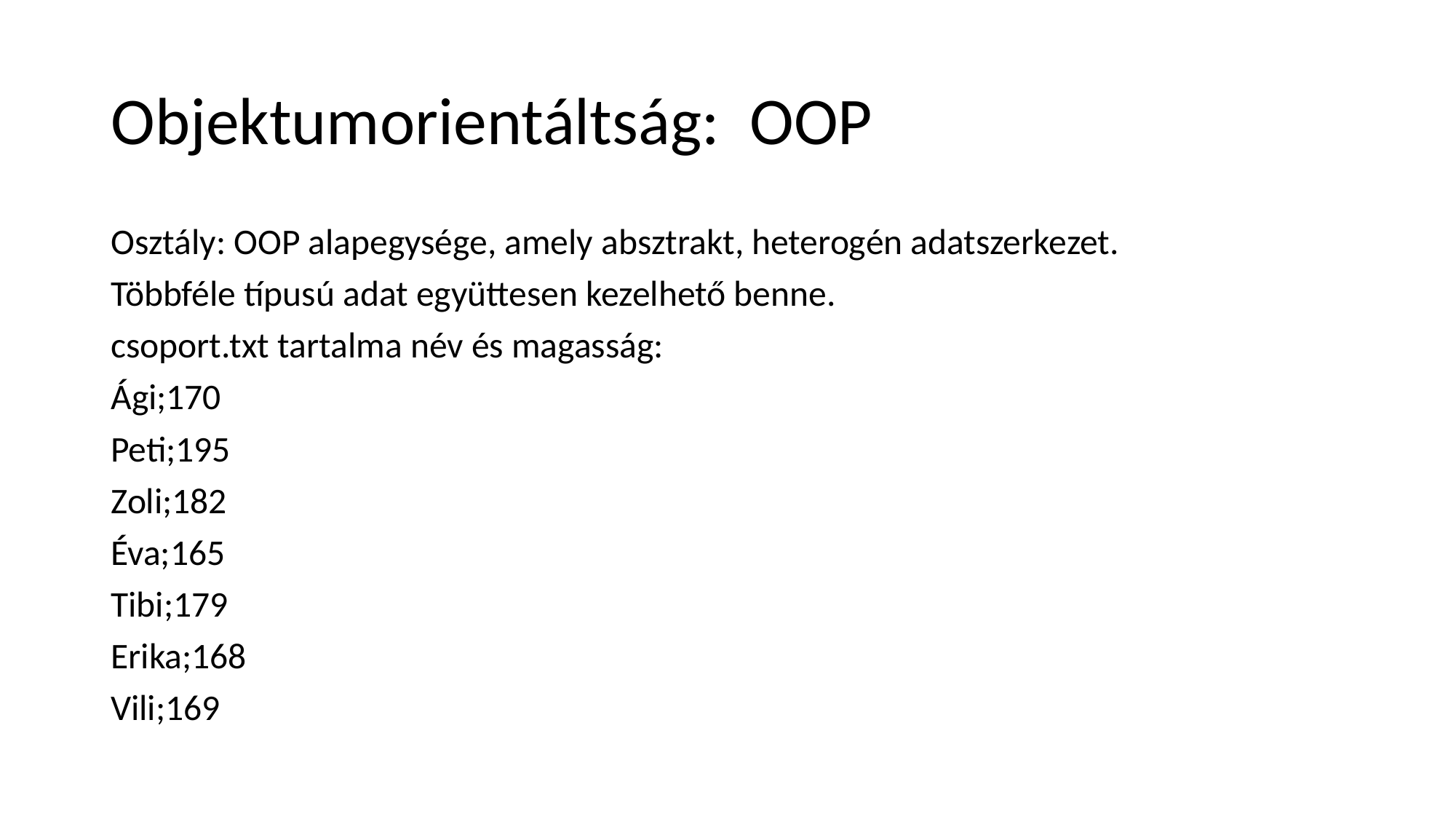

# Objektumorientáltság:  OOP
Osztály: OOP alapegysége, amely absztrakt, heterogén adatszerkezet.
Többféle típusú adat együttesen kezelhető benne.
csoport.txt tartalma név és magasság:
Ági;170
Peti;195
Zoli;182
Éva;165
Tibi;179
Erika;168
Vili;169